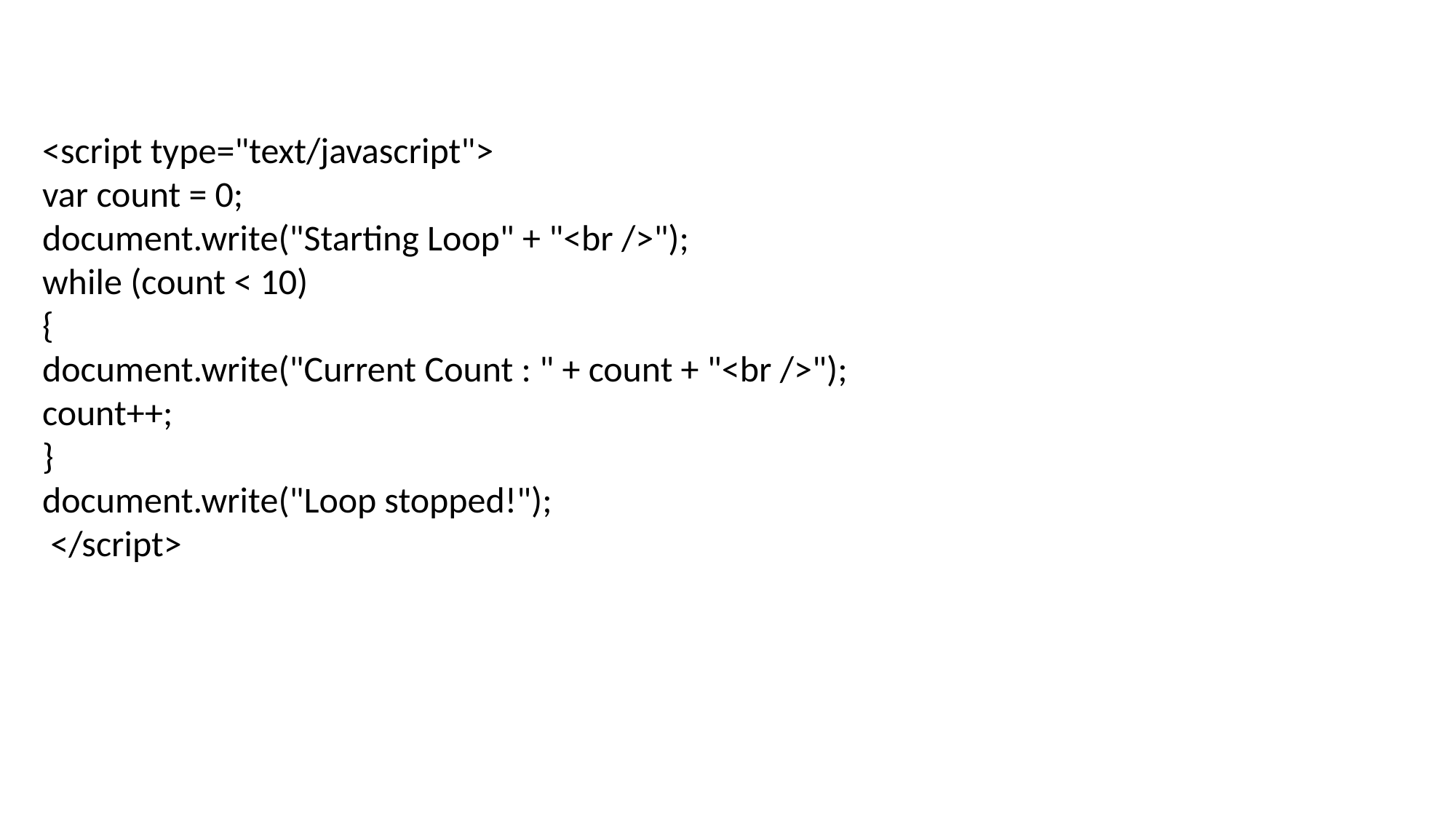

<script type="text/javascript">
var count = 0;
document.write("Starting Loop" + "<br />");
while (count < 10)
{
document.write("Current Count : " + count + "<br />");
count++;
}
document.write("Loop stopped!");
 </script>